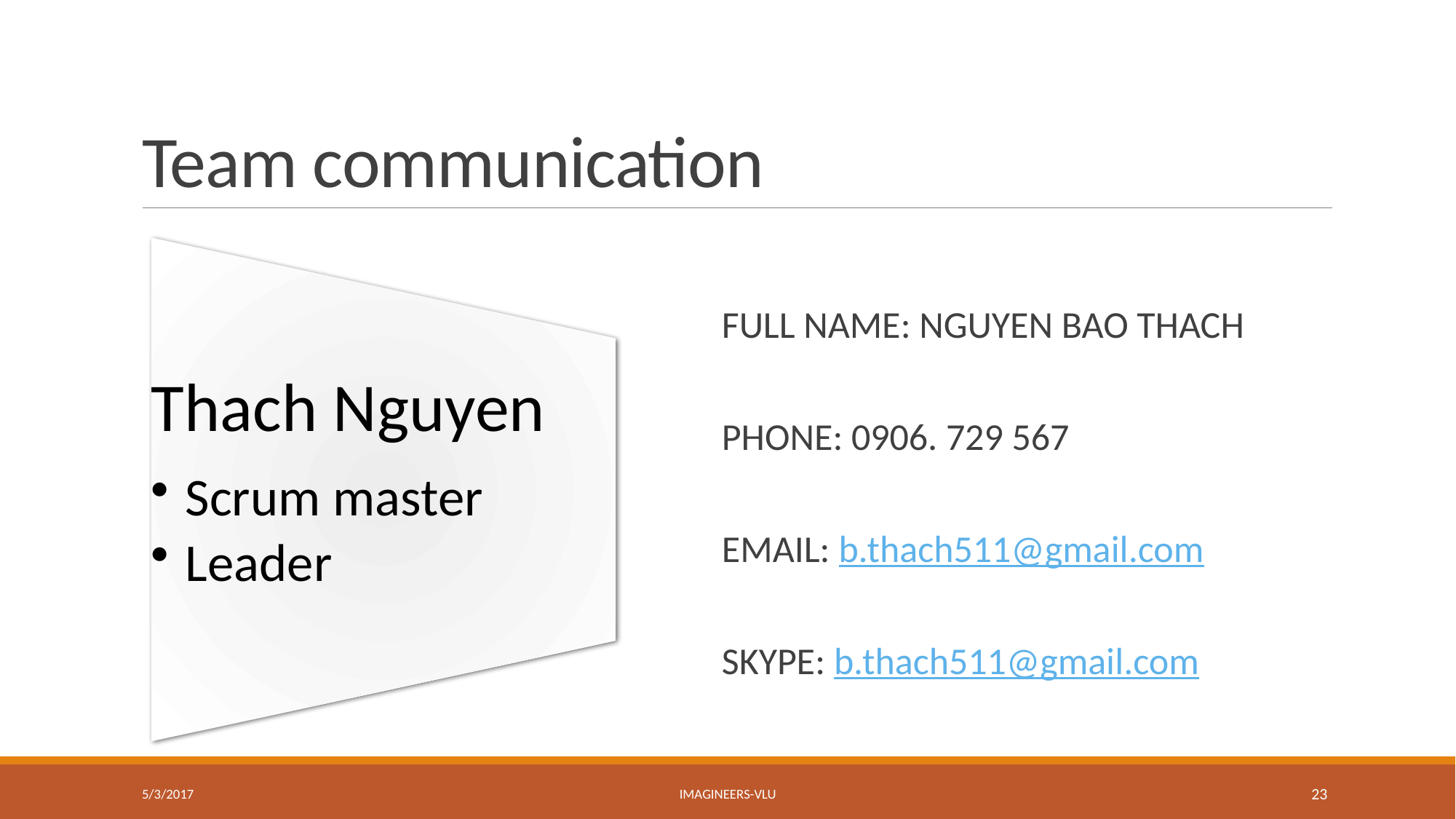

# Team communication
Thach Nguyen
Scrum master
Leader
FULL NAME: NGUYEN BAO THACH
PHONE: 0906. 729 567
EMAIL: b.thach511@gmail.com
SKYPE: b.thach511@gmail.com

5/3/2017
Imagineers-VLU
23